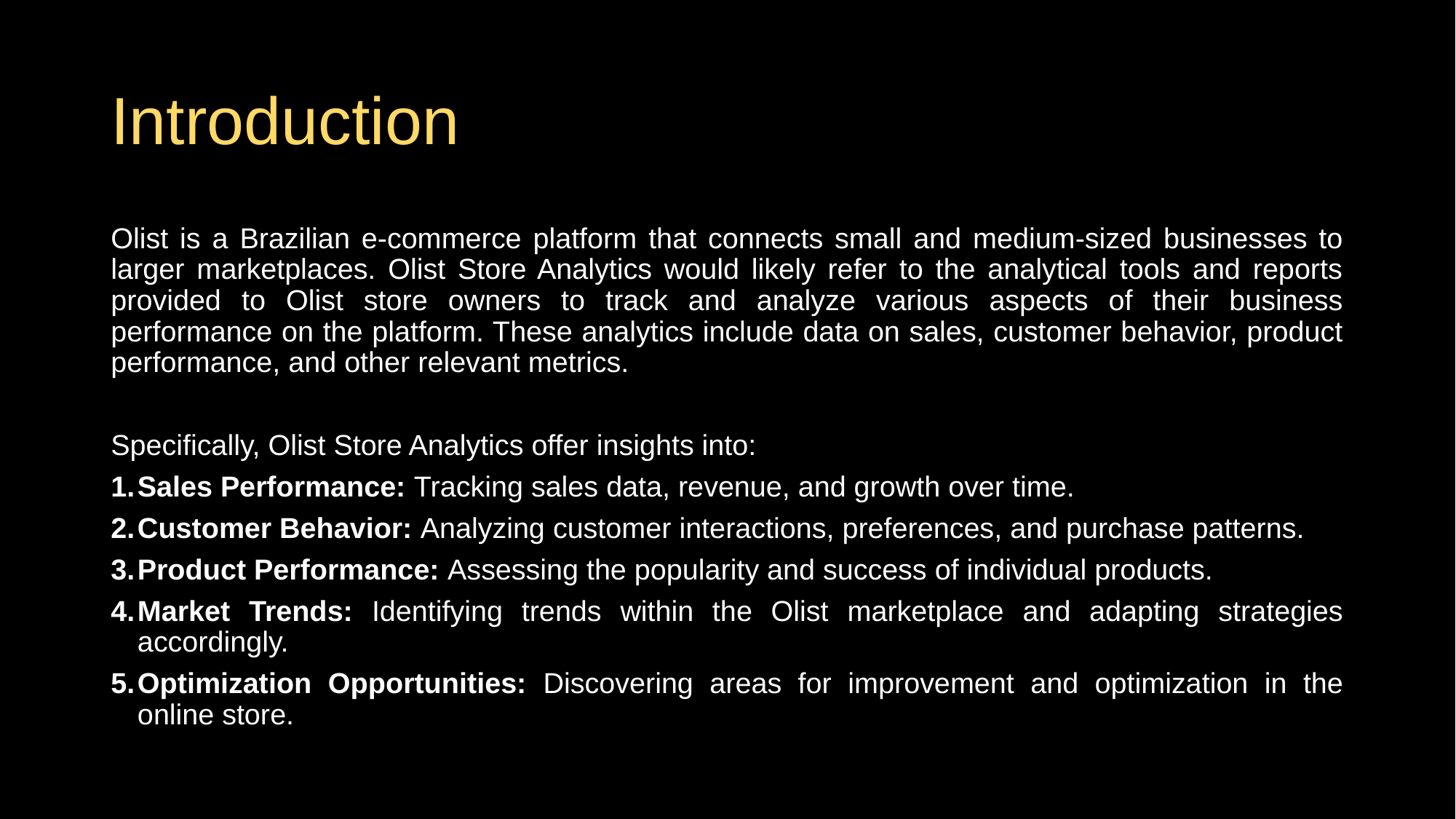

# Introduction
Olist is a Brazilian e-commerce platform that connects small and medium-sized businesses to larger marketplaces. Olist Store Analytics would likely refer to the analytical tools and reports provided to Olist store owners to track and analyze various aspects of their business performance on the platform. These analytics include data on sales, customer behavior, product performance, and other relevant metrics.

Specifically, Olist Store Analytics offer insights into:
Sales Performance: Tracking sales data, revenue, and growth over time.
Customer Behavior: Analyzing customer interactions, preferences, and purchase patterns.
Product Performance: Assessing the popularity and success of individual products.
Market Trends: Identifying trends within the Olist marketplace and adapting strategies accordingly.
Optimization Opportunities: Discovering areas for improvement and optimization in the online store.